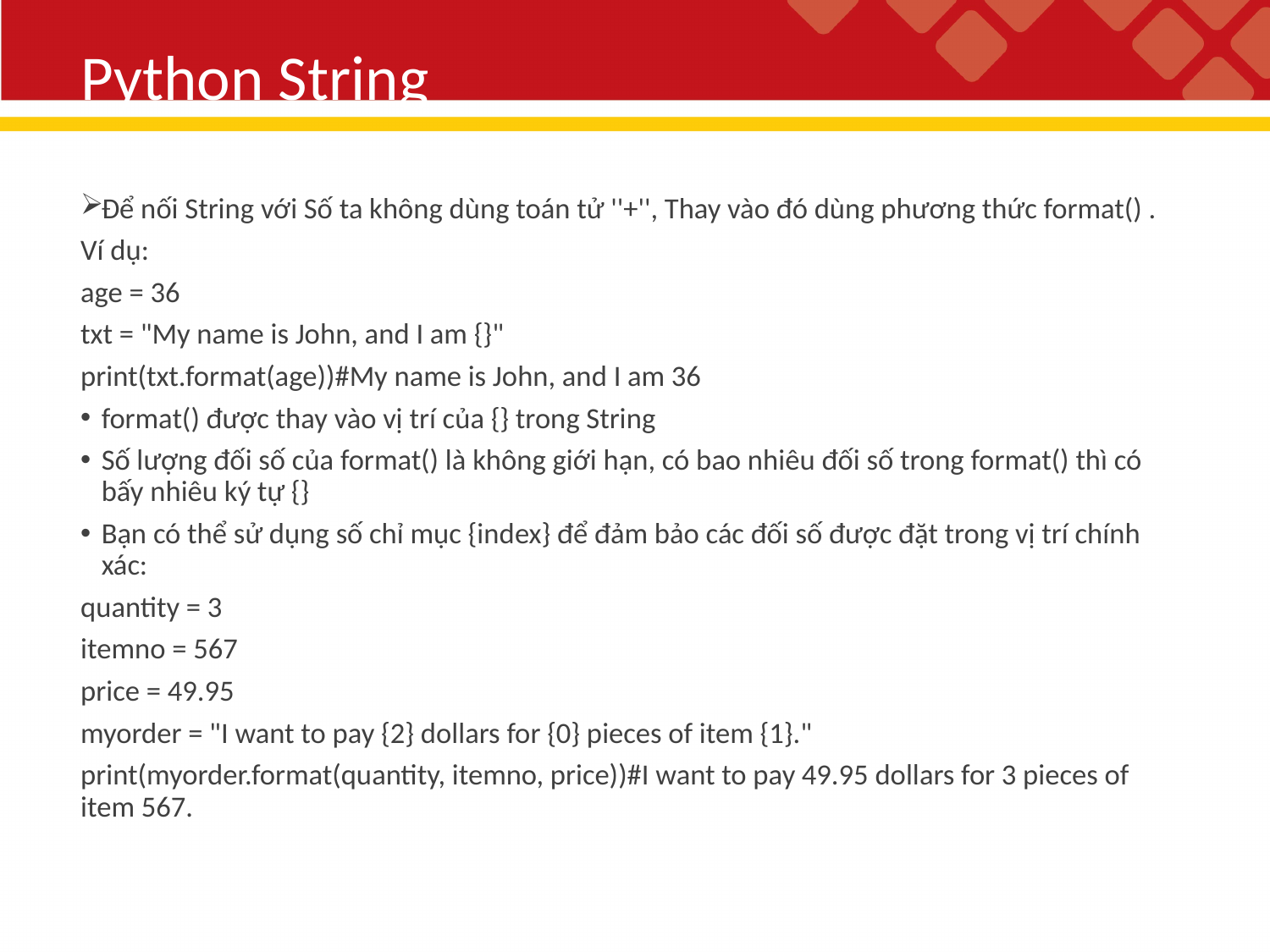

# Python String
Để nối String với Số ta không dùng toán tử ''+'', Thay vào đó dùng phương thức format() .
Ví dụ:
age = 36
txt = "My name is John, and I am {}"
print(txt.format(age))#My name is John, and I am 36
format() được thay vào vị trí của {} trong String
Số lượng đối số của format() là không giới hạn, có bao nhiêu đối số trong format() thì có bấy nhiêu ký tự {}
Bạn có thể sử dụng số chỉ mục {index} để đảm bảo các đối số được đặt trong vị trí chính xác:
quantity = 3
itemno = 567
price = 49.95
myorder = "I want to pay {2} dollars for {0} pieces of item {1}."
print(myorder.format(quantity, itemno, price))#I want to pay 49.95 dollars for 3 pieces of item 567.